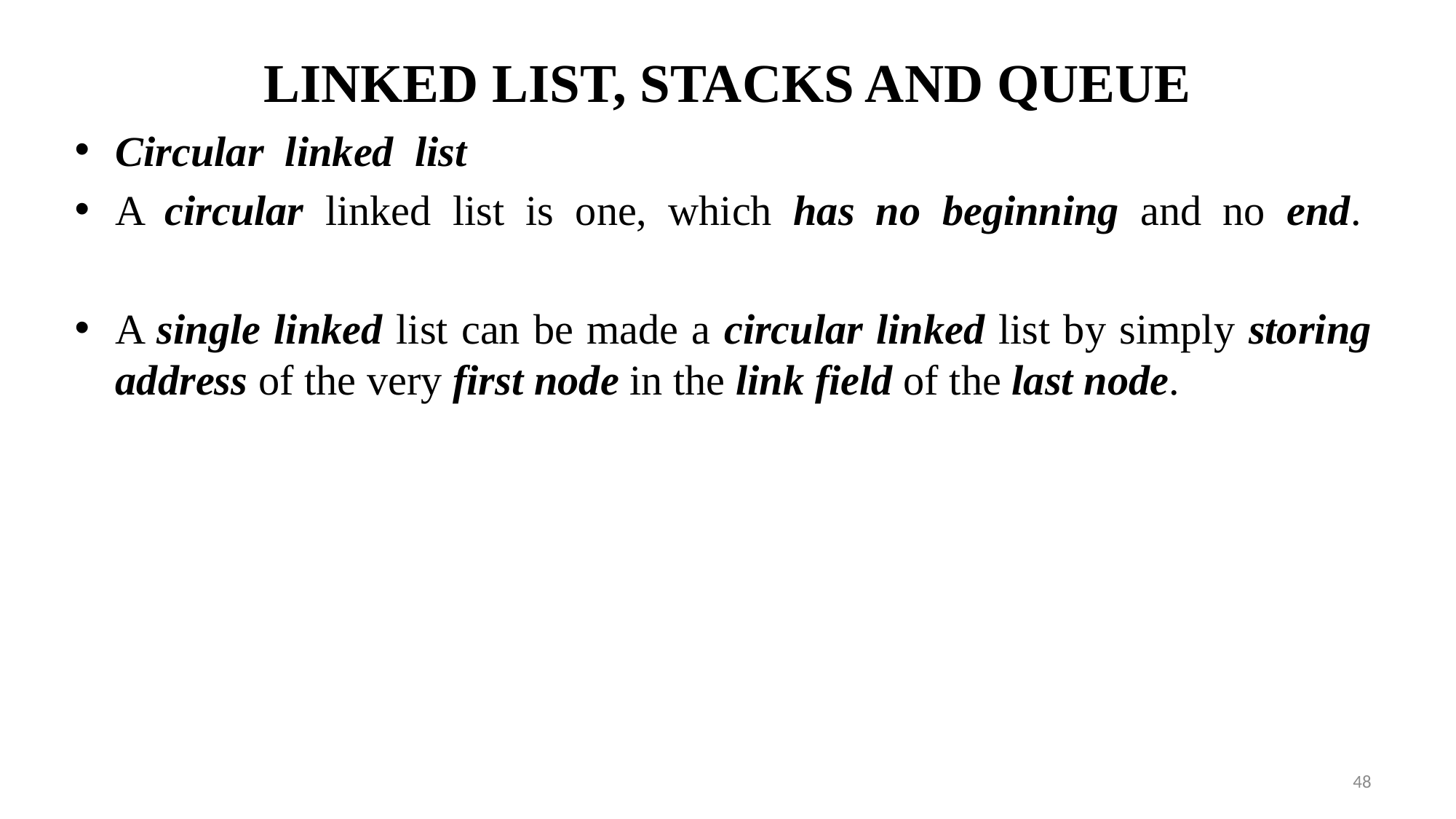

# LINKED LIST, STACKS AND QUEUE
Circular  linked  list
A  circular  linked  list  is  one,  which  has  no  beginning  and  no  end.

A single linked list can be made a circular linked list by simply storing address of the very first node in the link field of the last node.
48